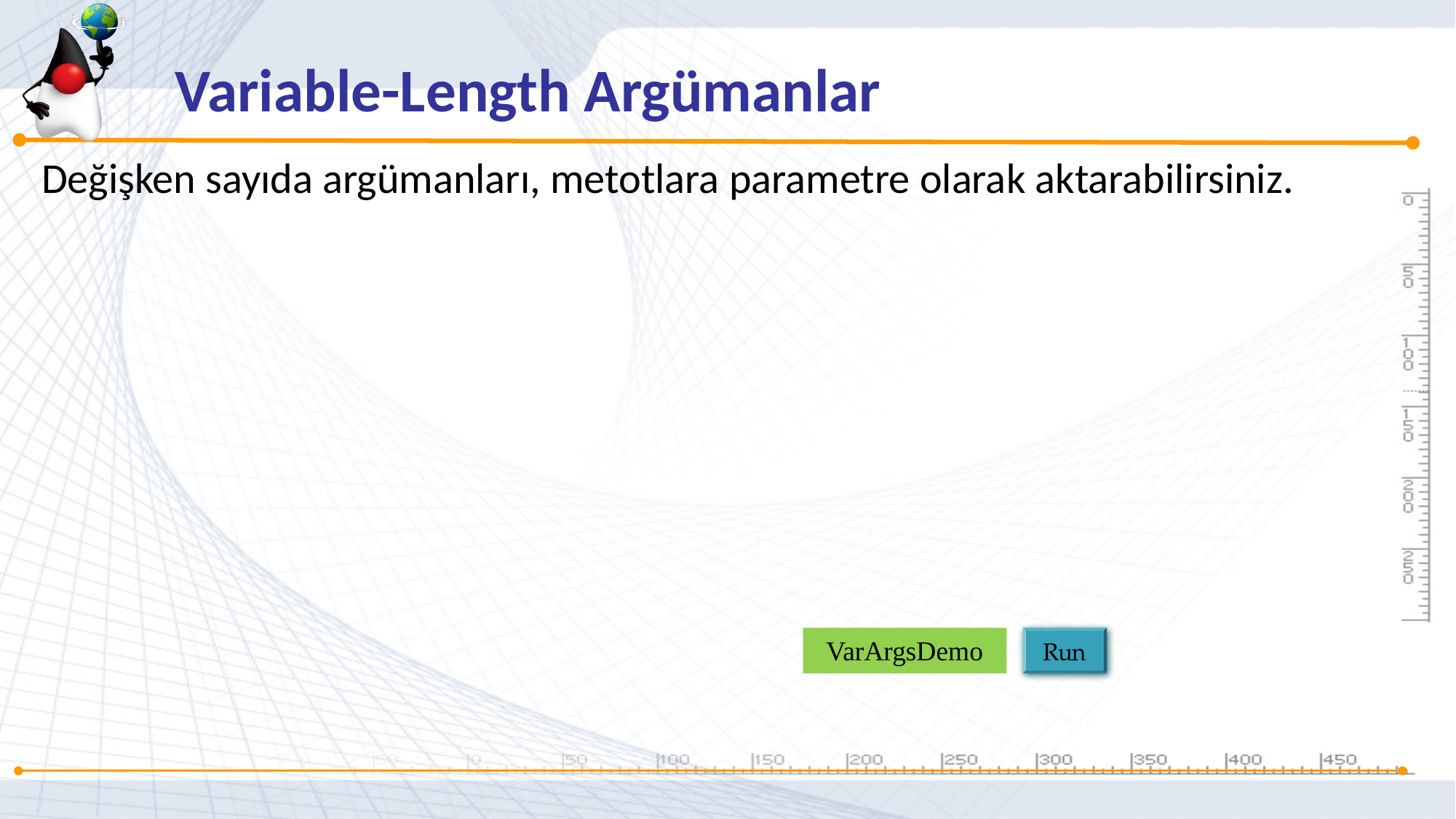

Variable-Length Argümanlar
Değişken sayıda argümanları, metotlara parametre olarak aktarabilirsiniz.

VarArgsDemo

Run
51